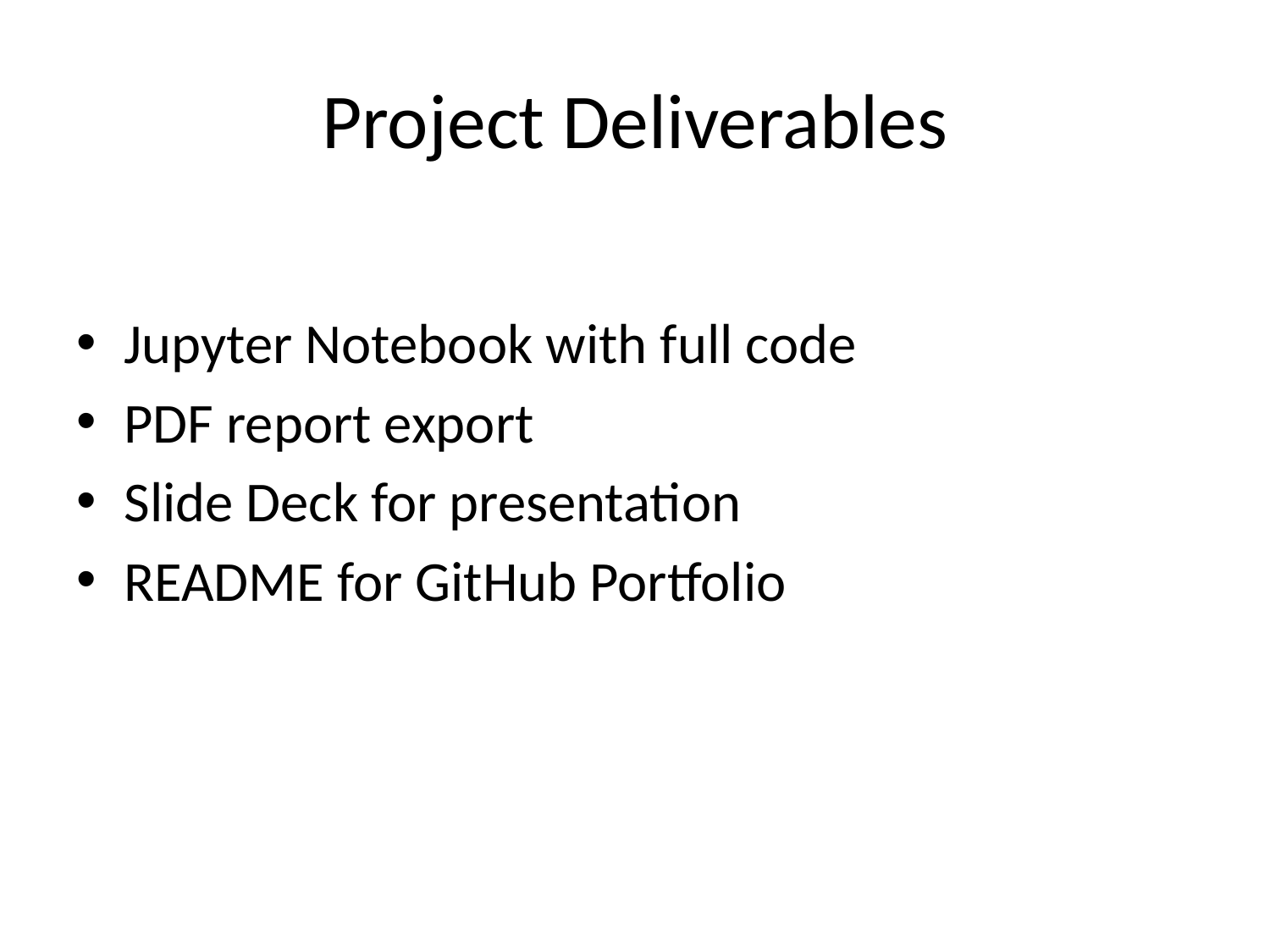

# Project Deliverables

Jupyter Notebook with full code
PDF report export
Slide Deck for presentation
README for GitHub Portfolio